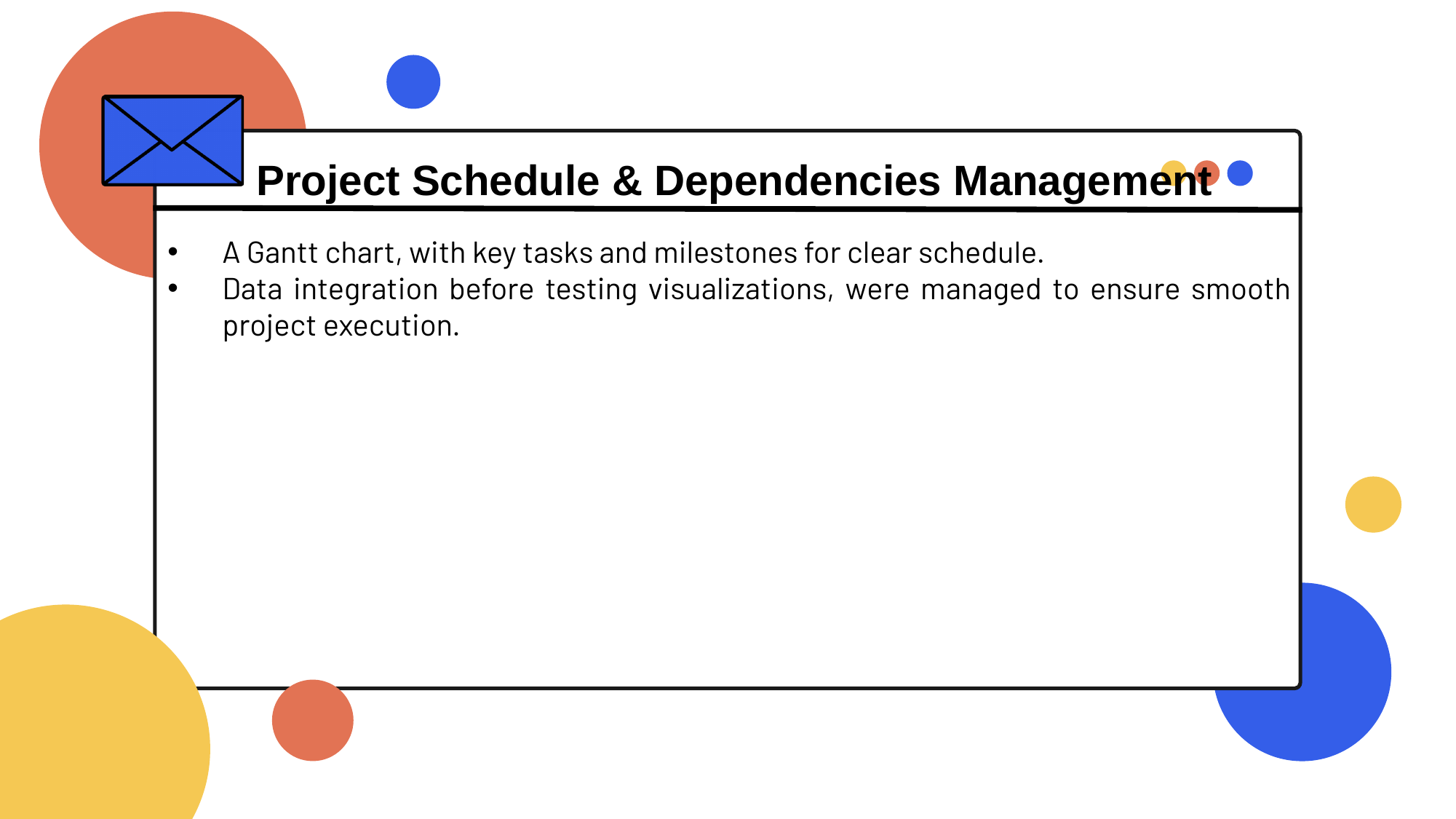

Project Schedule & Dependencies Management

A Gantt chart, with key tasks and milestones for clear schedule.
Data integration before testing visualizations, were managed to ensure smooth project execution.
LARANA COMPANY